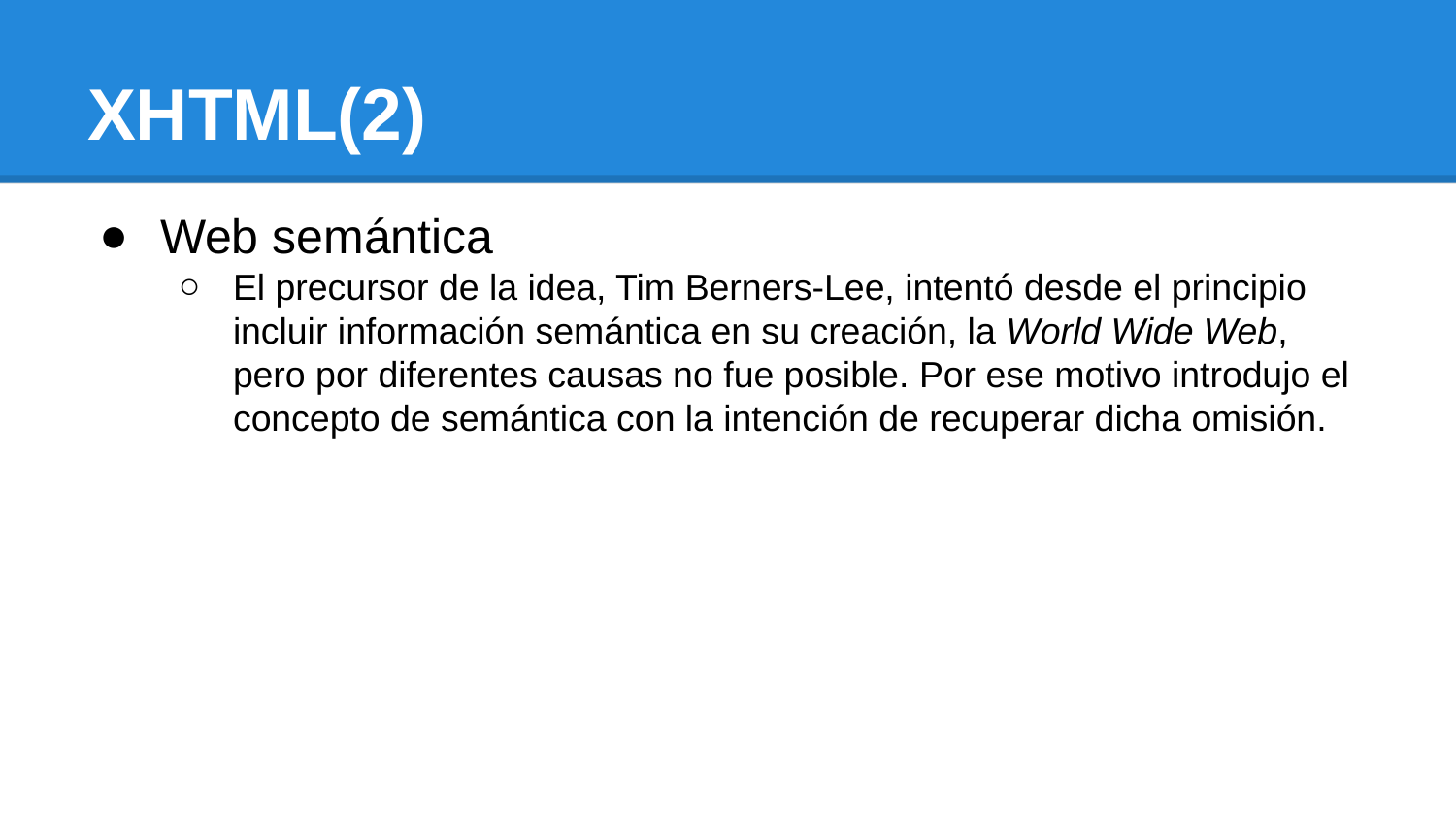

# XHTML(2)
Web semántica
El precursor de la idea, Tim Berners-Lee, intentó desde el principio incluir información semántica en su creación, la World Wide Web, pero por diferentes causas no fue posible. Por ese motivo introdujo el concepto de semántica con la intención de recuperar dicha omisión.